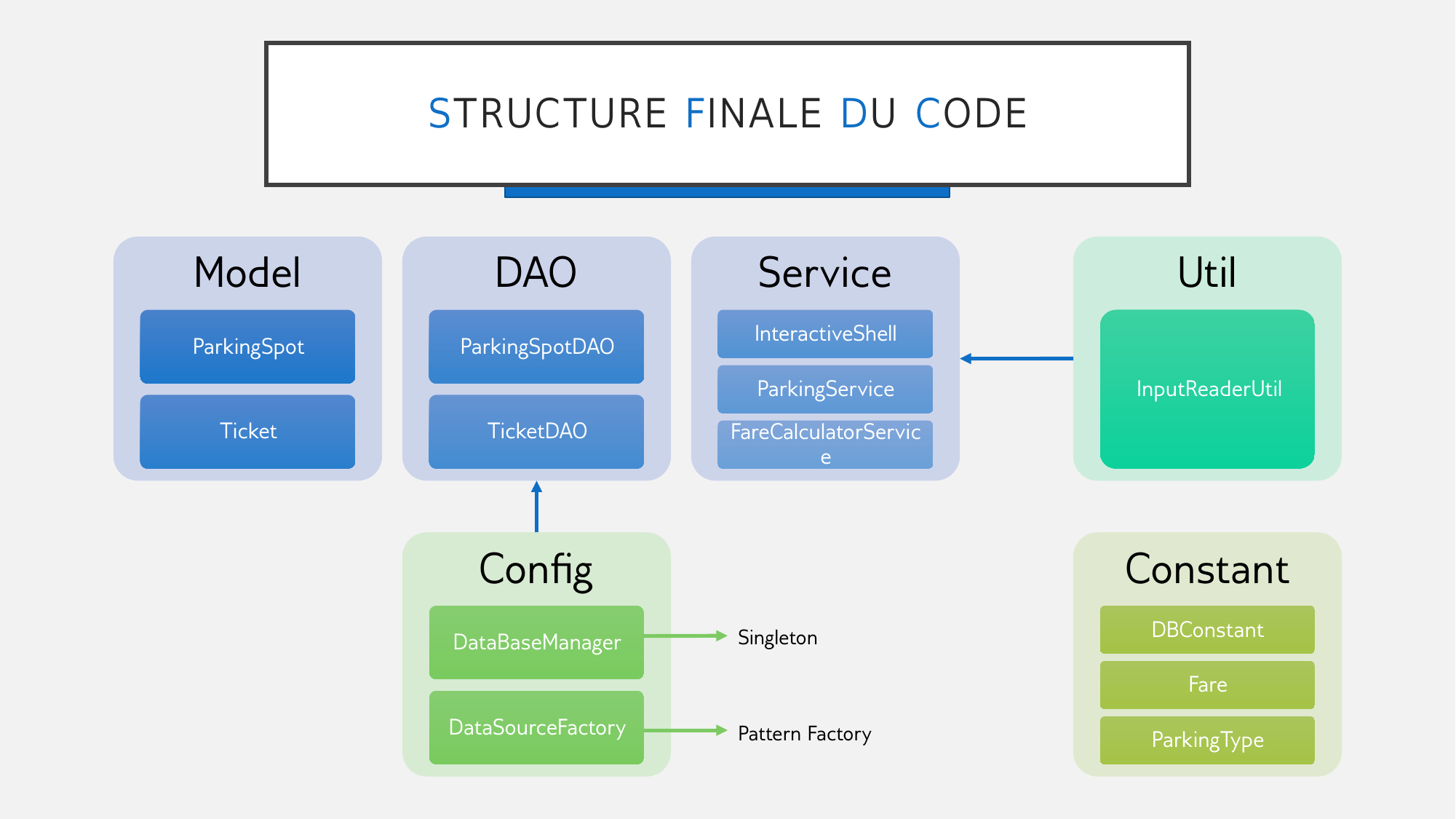

# Structure finale du code
Model
ParkingSpot
Ticket
DAO
ParkingSpotDAO
TicketDAO
Service
InteractiveShell
ParkingService
FareCalculatorService
Util
InputReaderUtil
Config
DataBaseManager
DataSourceFactory
Constant
DBConstant
Fare
ParkingType
Singleton
Pattern Factory